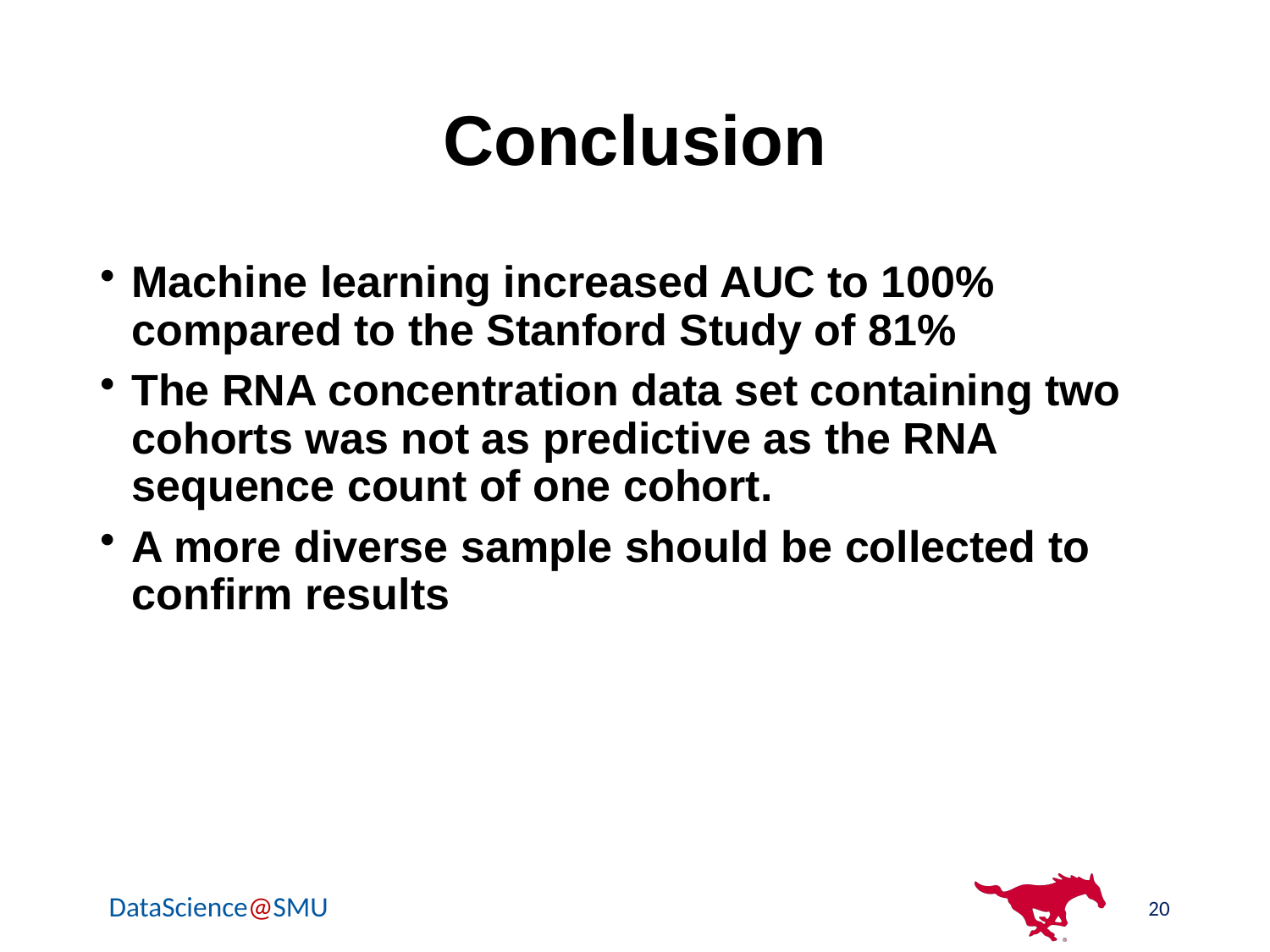

# Conclusion
Machine learning increased AUC to 100% compared to the Stanford Study of 81%
The RNA concentration data set containing two cohorts was not as predictive as the RNA sequence count of one cohort.
A more diverse sample should be collected to confirm results

20